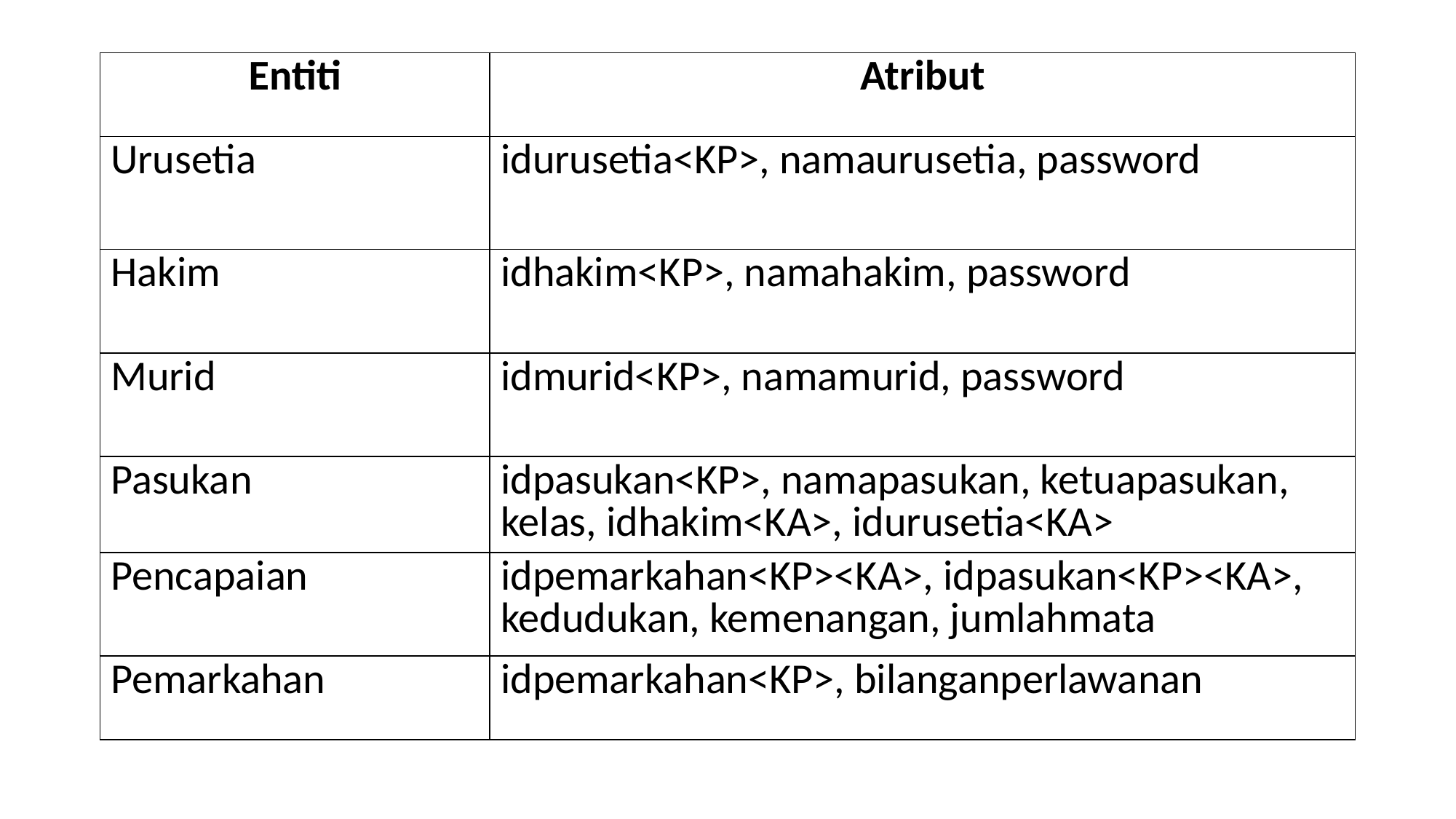

| Entiti | Atribut |
| --- | --- |
| Urusetia | idurusetia<KP>, namaurusetia, password |
| Hakim | idhakim<KP>, namahakim, password |
| Murid | idmurid<KP>, namamurid, password |
| Pasukan | idpasukan<KP>, namapasukan, ketuapasukan, kelas, idhakim<KA>, idurusetia<KA> |
| Pencapaian | idpemarkahan<KP><KA>, idpasukan<KP><KA>, kedudukan, kemenangan, jumlahmata |
| Pemarkahan | idpemarkahan<KP>, bilanganperlawanan |